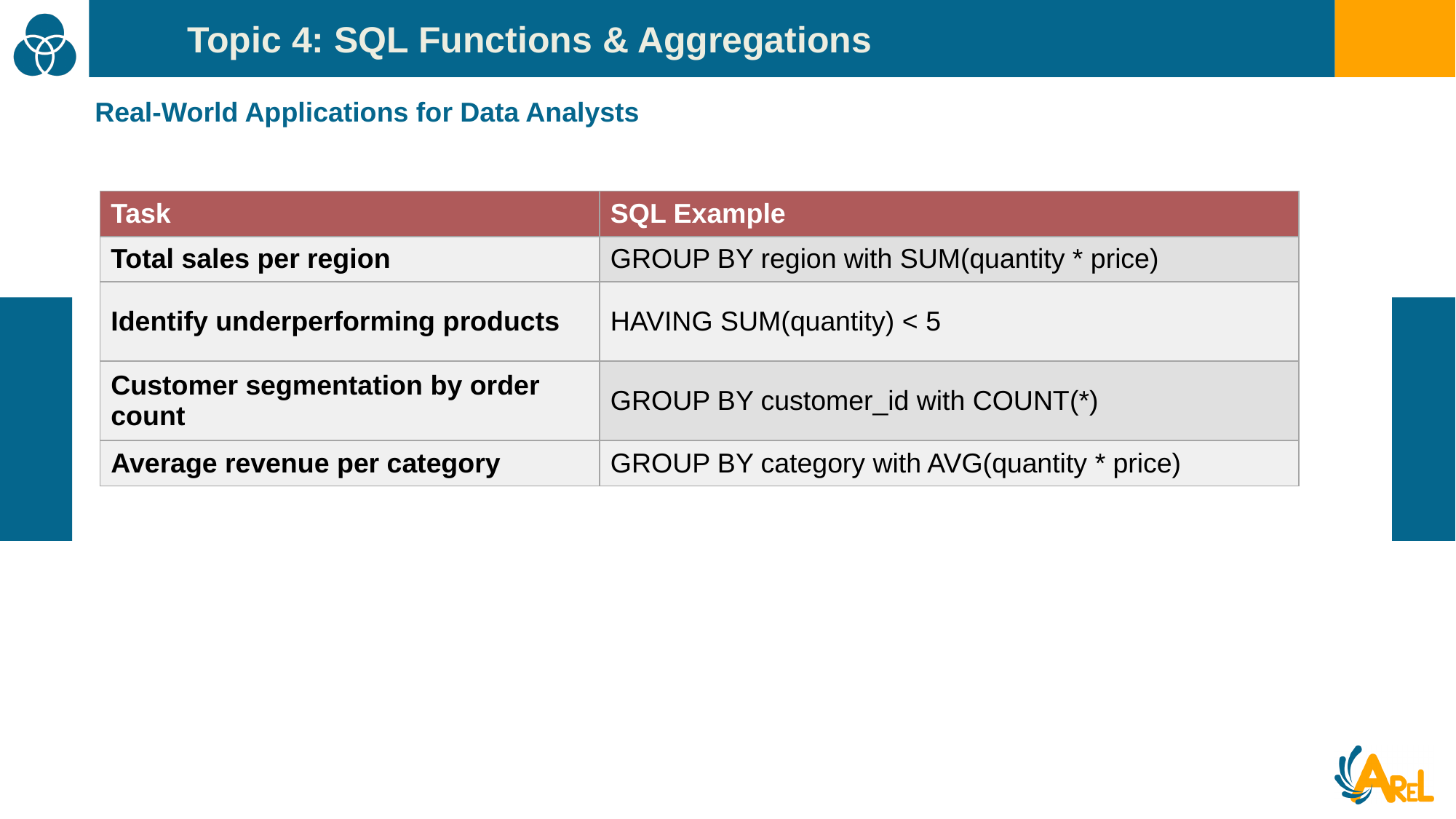

Topic 4: SQL Functions & Aggregations

Real-World Applications for Data Analysts

| Task | SQL Example |
| --- | --- |
| Total sales per region | GROUP BY region with SUM(quantity \* price) |
| Identify underperforming products | HAVING SUM(quantity) < 5 |
| Customer segmentation by order count | GROUP BY customer\_id with COUNT(\*) |
| Average revenue per category | GROUP BY category with AVG(quantity \* price) |